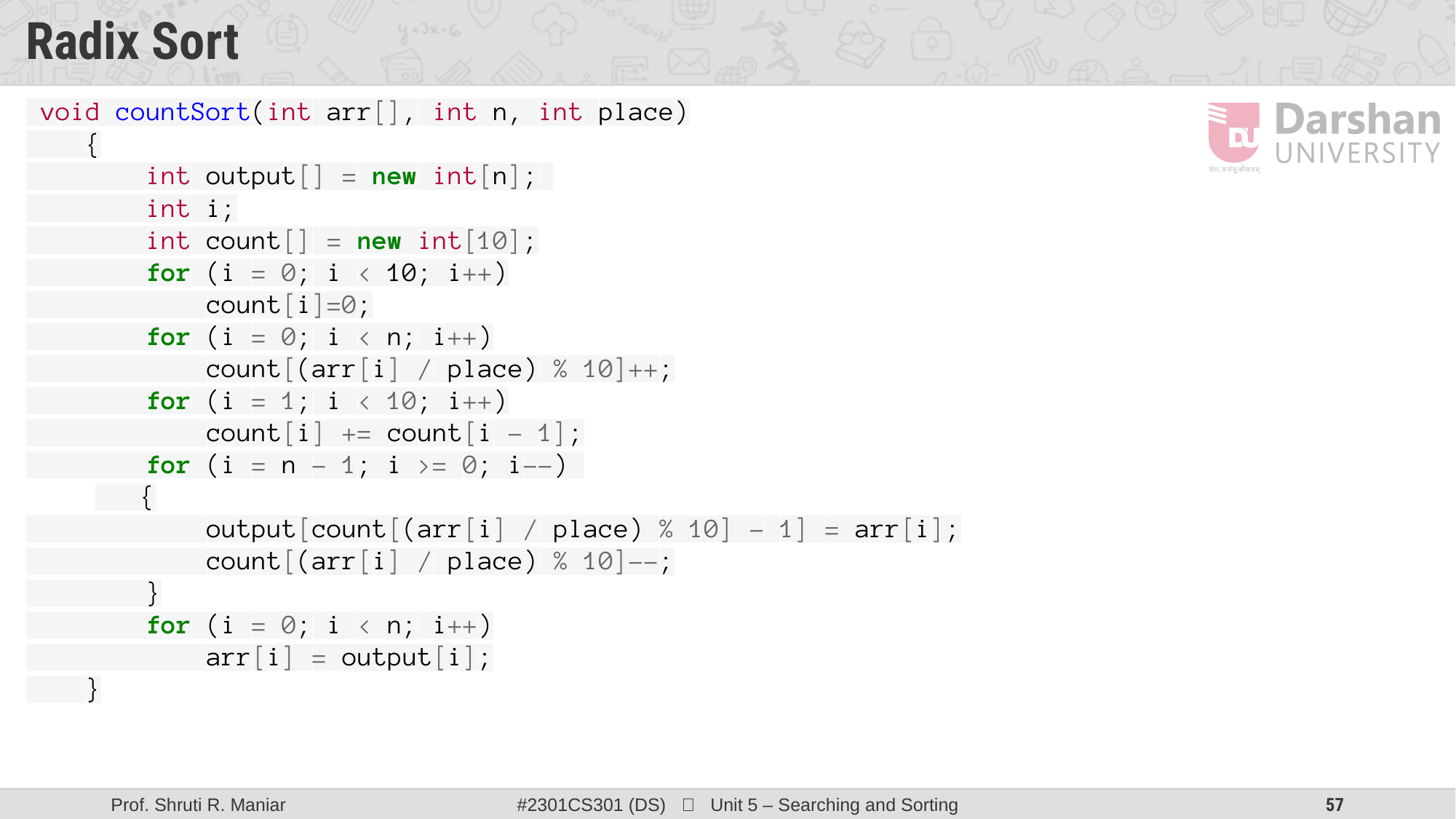

# Radix Sort

 void countSort(int arr[], int n, int place)
    {
        int output[] = new int[n];
        int i;
        int count[] = new int[10];
        for (i = 0; i < 10; i++)
            count[i]=0;
        for (i = 0; i < n; i++)
            count[(arr[i] / place) % 10]++;
        for (i = 1; i < 10; i++)
            count[i] += count[i - 1];
        for (i = n - 1; i >= 0; i--)
	   {
            output[count[(arr[i] / place) % 10] - 1] = arr[i];
            count[(arr[i] / place) % 10]--;
        }
        for (i = 0; i < n; i++)
            arr[i] = output[i];
    }